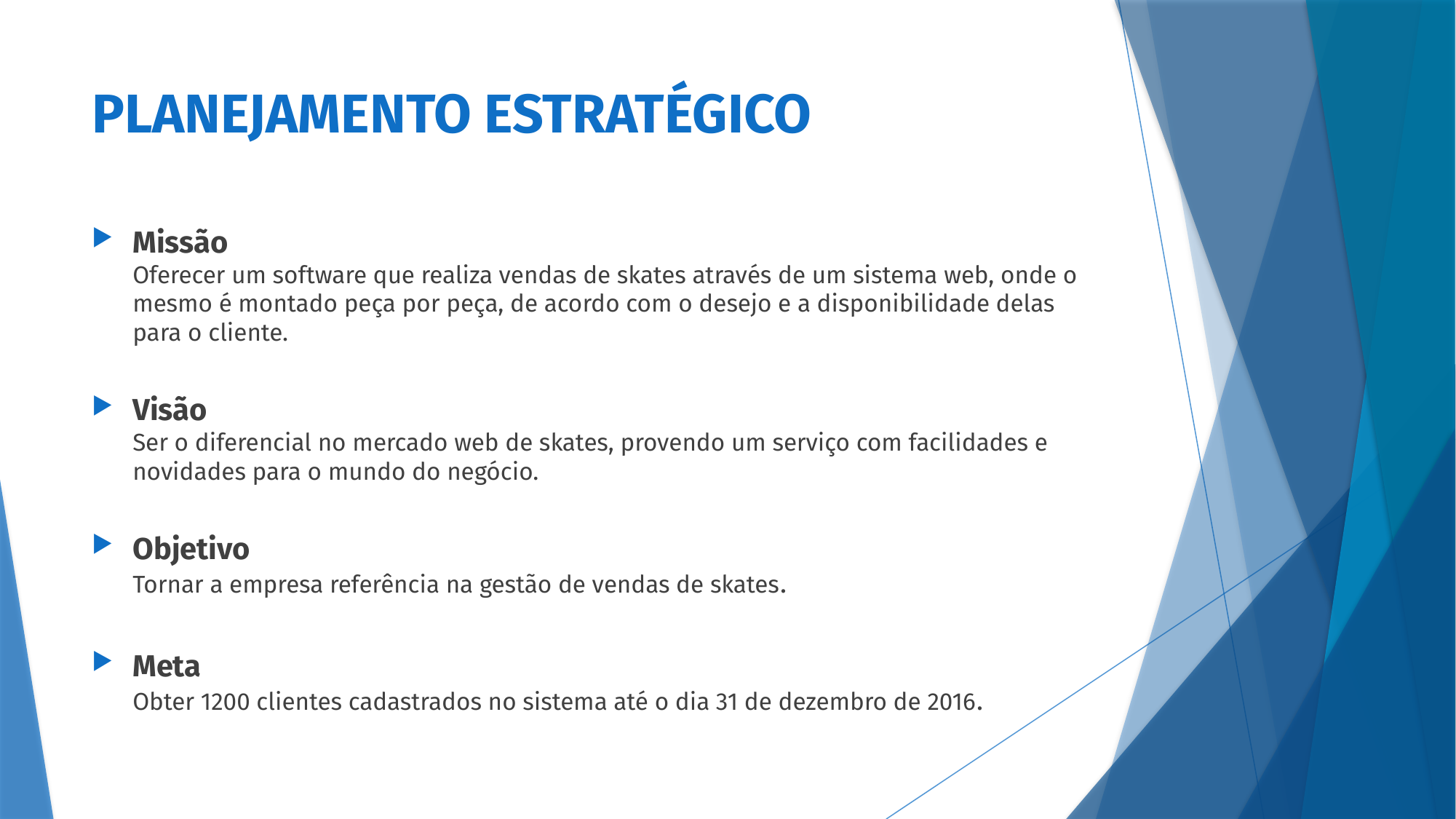

# Planejamento estratégico
Missão
Oferecer um software que realiza vendas de skates através de um sistema web, onde o mesmo é montado peça por peça, de acordo com o desejo e a disponibilidade delas para o cliente.
Visão
Ser o diferencial no mercado web de skates, provendo um serviço com facilidades e novidades para o mundo do negócio.
Objetivo
Tornar a empresa referência na gestão de vendas de skates.
Meta
Obter 1200 clientes cadastrados no sistema até o dia 31 de dezembro de 2016.